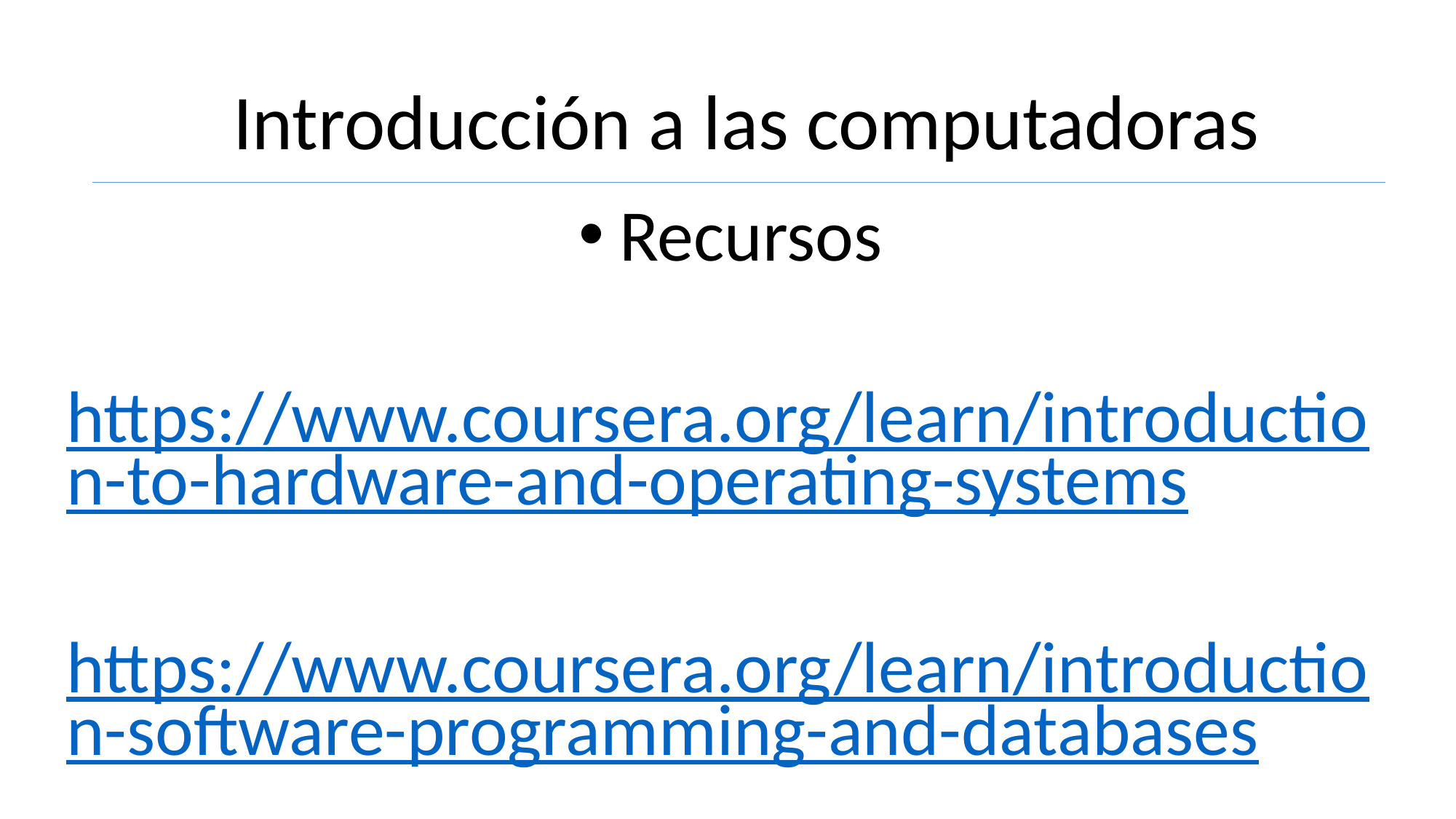

# Introducción a las computadoras
Recursos
https://www.coursera.org/learn/introduction-to-hardware-and-operating-systems

https://www.coursera.org/learn/introduction-software-programming-and-databases